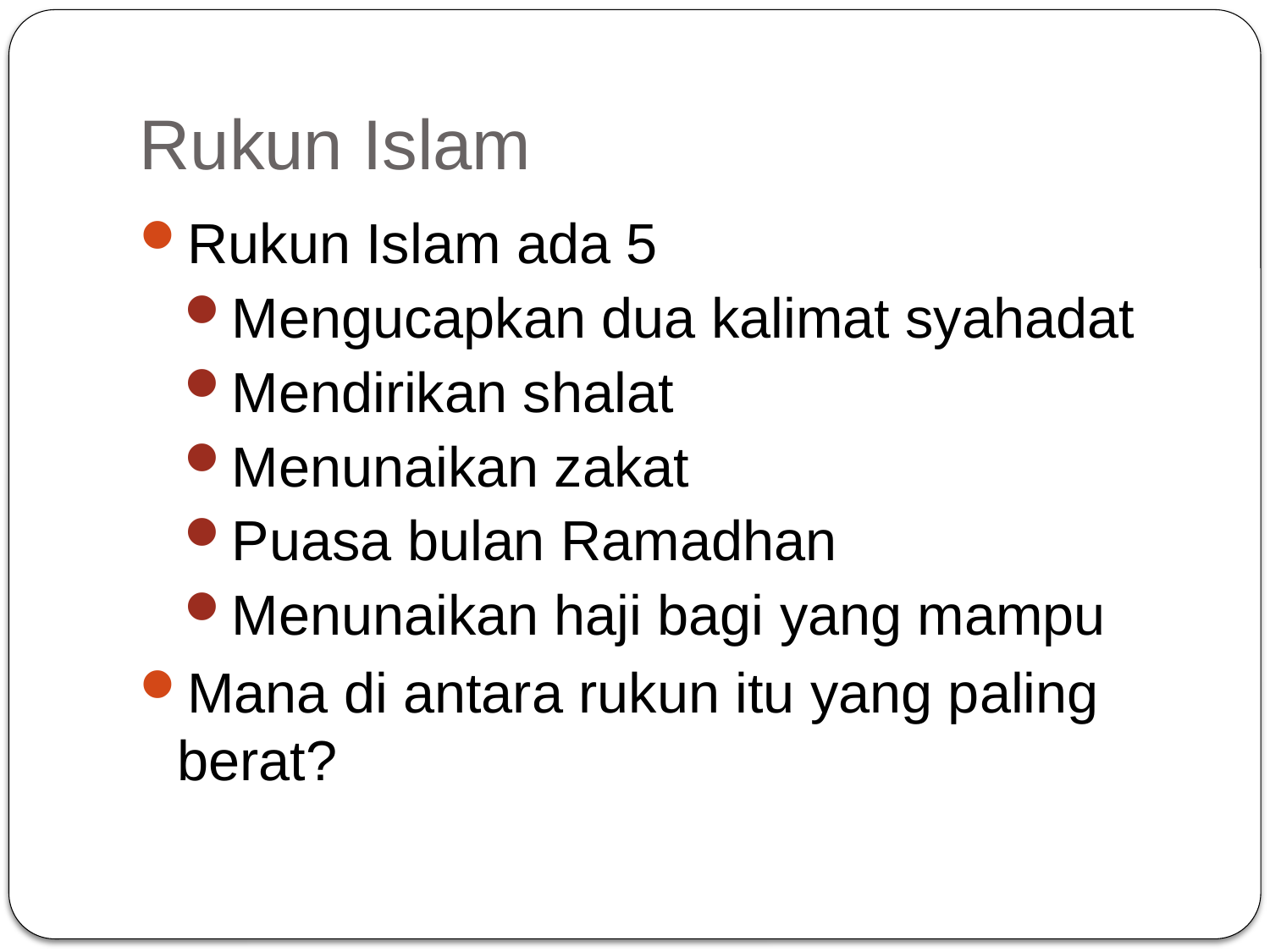

# Rukun Islam
Rukun Islam ada 5
Mengucapkan dua kalimat syahadat
Mendirikan shalat
Menunaikan zakat
Puasa bulan Ramadhan
Menunaikan haji bagi yang mampu
Mana di antara rukun itu yang paling berat?